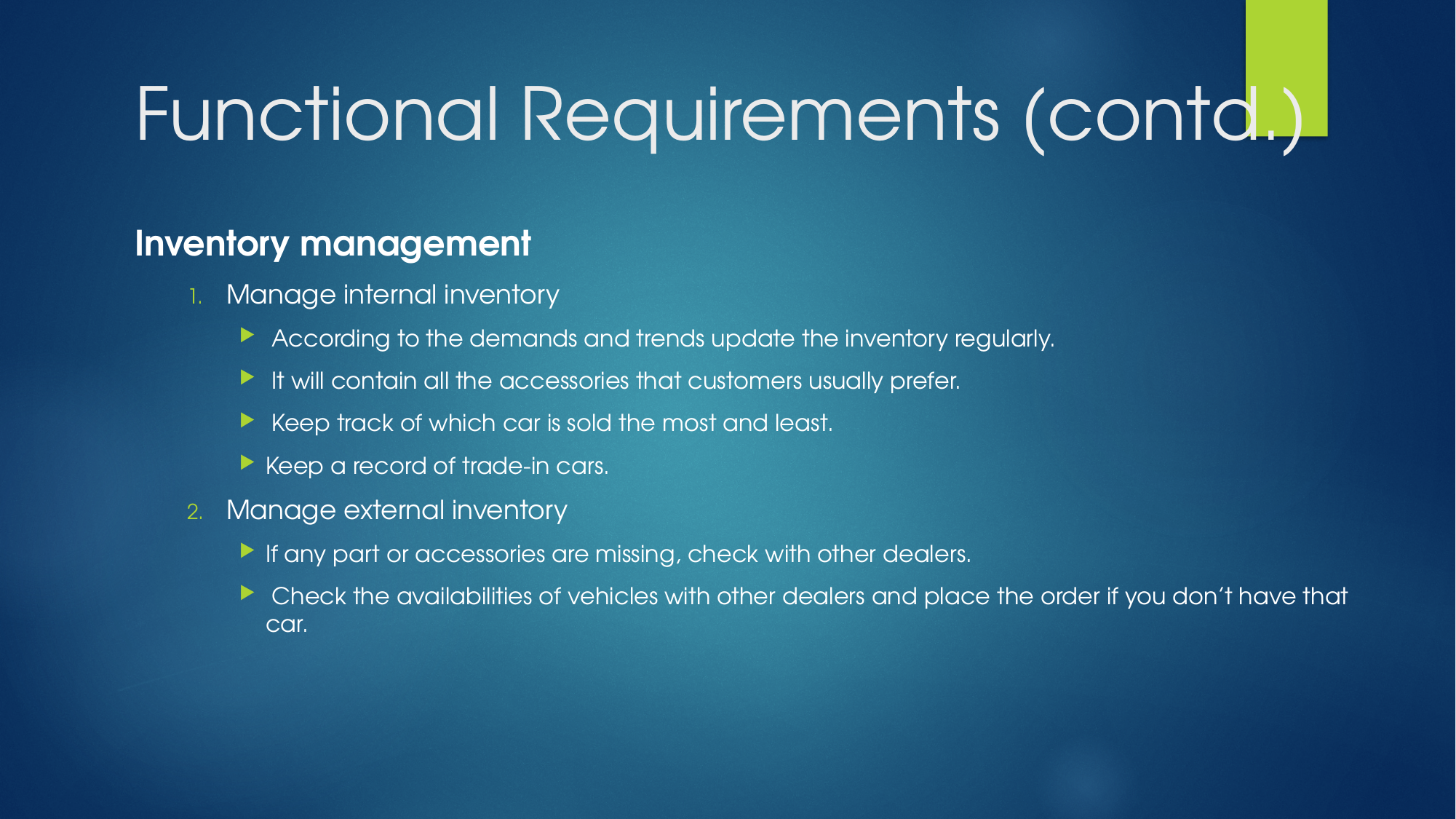

Functional Requirements (contd.)
Inventory management
Manage internal inventory
 According to the demands and trends update the inventory regularly.
 It will contain all the accessories that customers usually prefer.
 Keep track of which car is sold the most and least.
Keep a record of trade-in cars.
Manage external inventory
If any part or accessories are missing, check with other dealers.
 Check the availabilities of vehicles with other dealers and place the order if you don’t have that car.